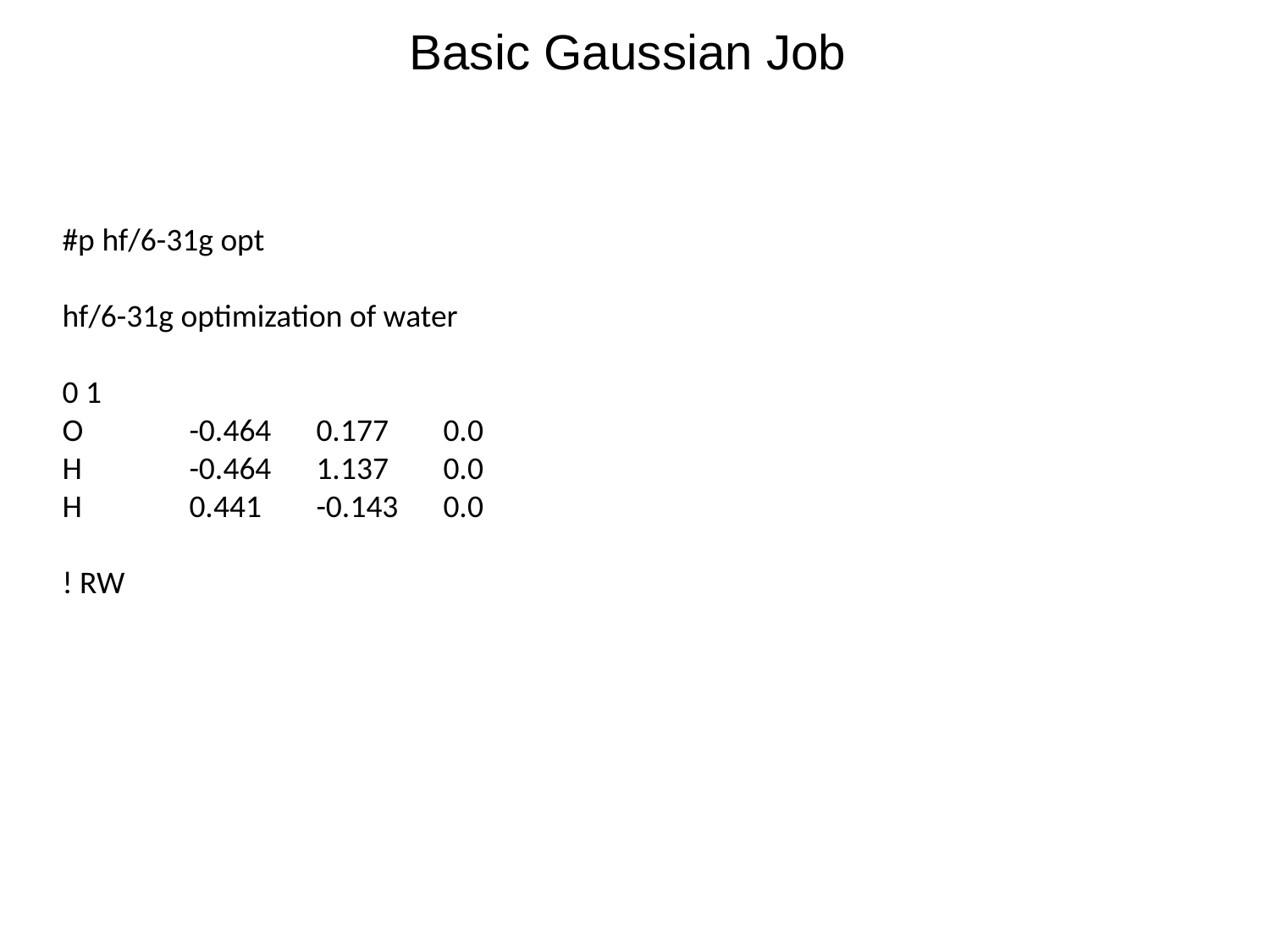

Basic Gaussian Job
#p hf/6-31g opt

hf/6-31g optimization of water

0 1
O	-0.464	0.177	0.0
H	-0.464 	1.137 	0.0
H	0.441 	-0.143 	0.0

! RW